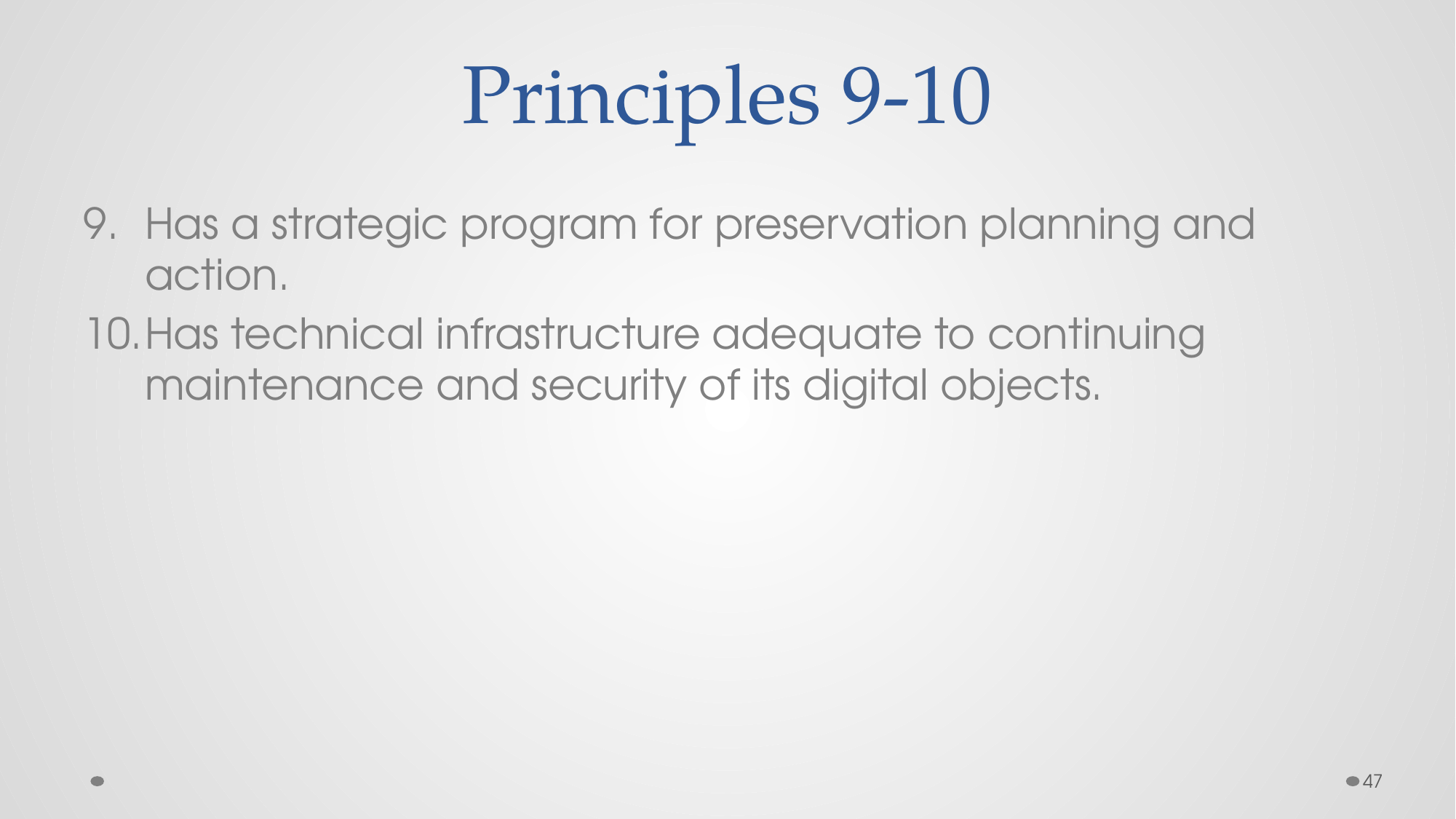

# Principles 9-10
Has a strategic program for preservation planning and action.
Has technical infrastructure adequate to continuing maintenance and security of its digital objects.
47